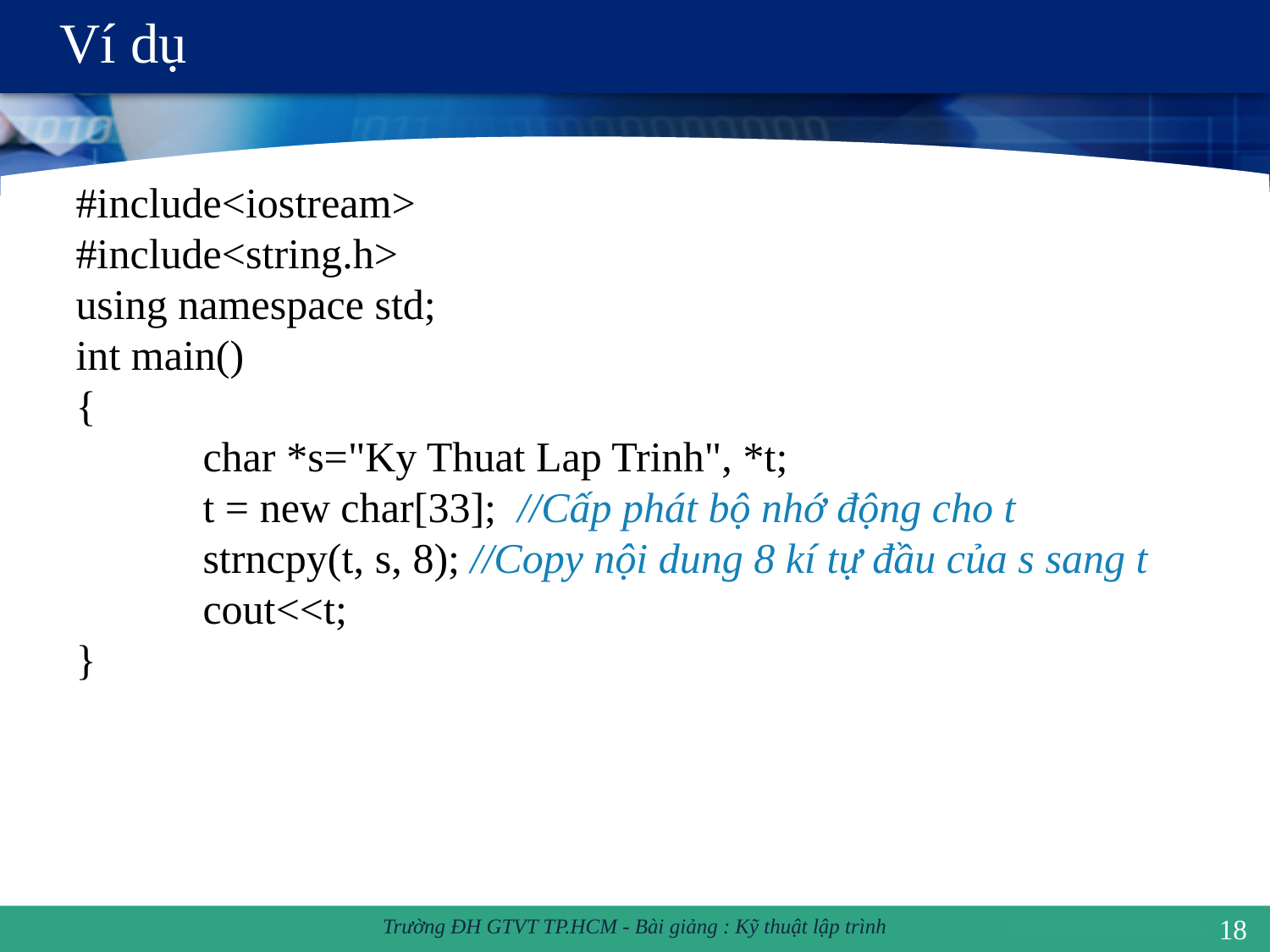

# Ví dụ

#include<iostream>
#include<string.h>
using namespace std;
int main()
{
	char *s="Ky Thuat Lap Trinh", *t;
	t = new char[33];  //Cấp phát bộ nhớ động cho t
	strncpy(t, s, 8); //Copy nội dung 8 kí tự đầu của s sang t
	cout<<t;
}
18
Trường ĐH GTVT TP.HCM - Bài giảng : Kỹ thuật lập trình